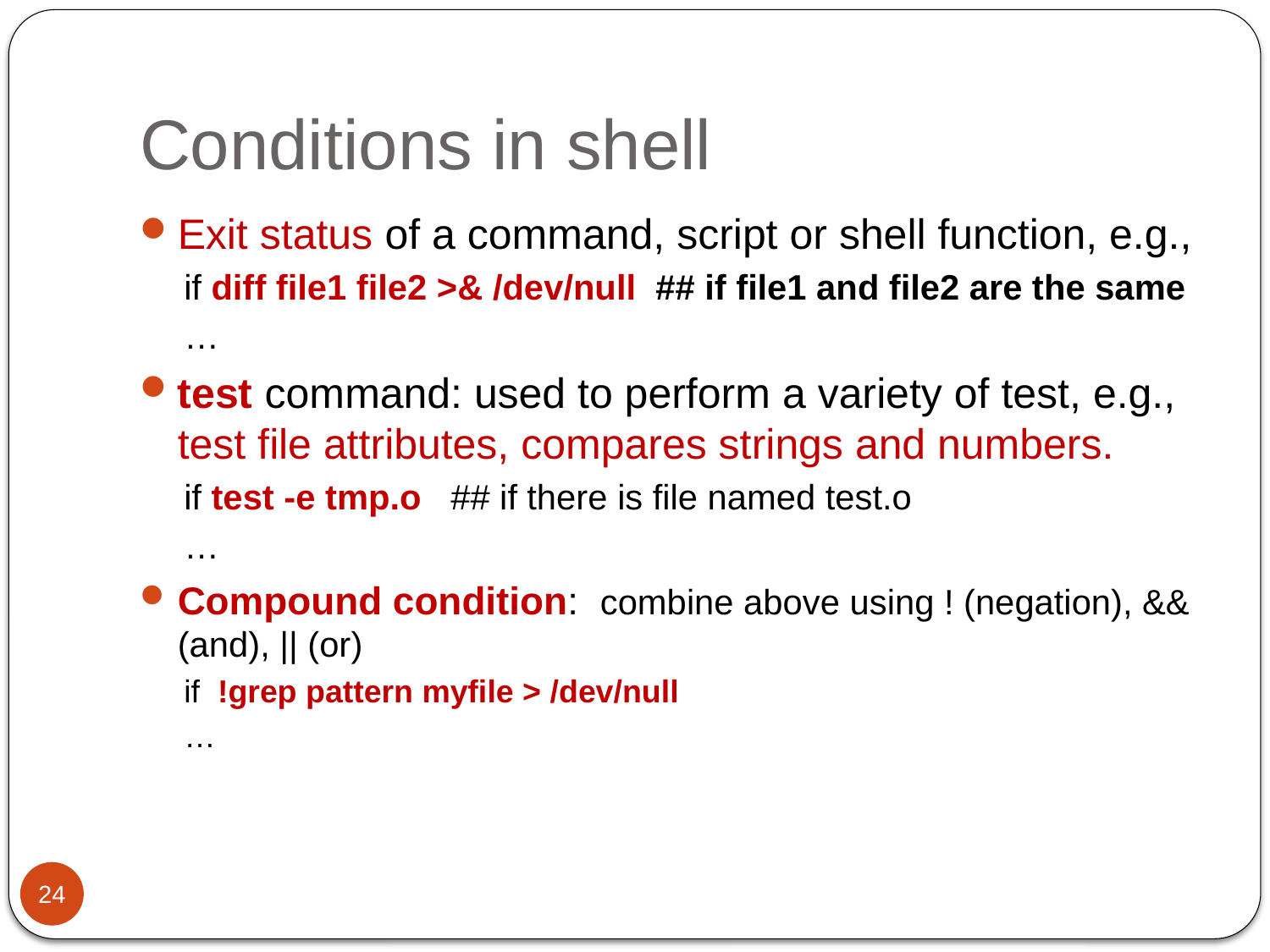

# Conditions in shell
Exit status of a command, script or shell function, e.g.,
if diff file1 file2 >& /dev/null  ## if file1 and file2 are the same
…
test command: used to perform a variety of test, e.g., test file attributes, compares strings and numbers.
if test -e tmp.o   ## if there is file named test.o
…
Compound condition:  combine above using ! (negation), && (and), || (or)
if  !grep pattern myfile > /dev/null
…

24